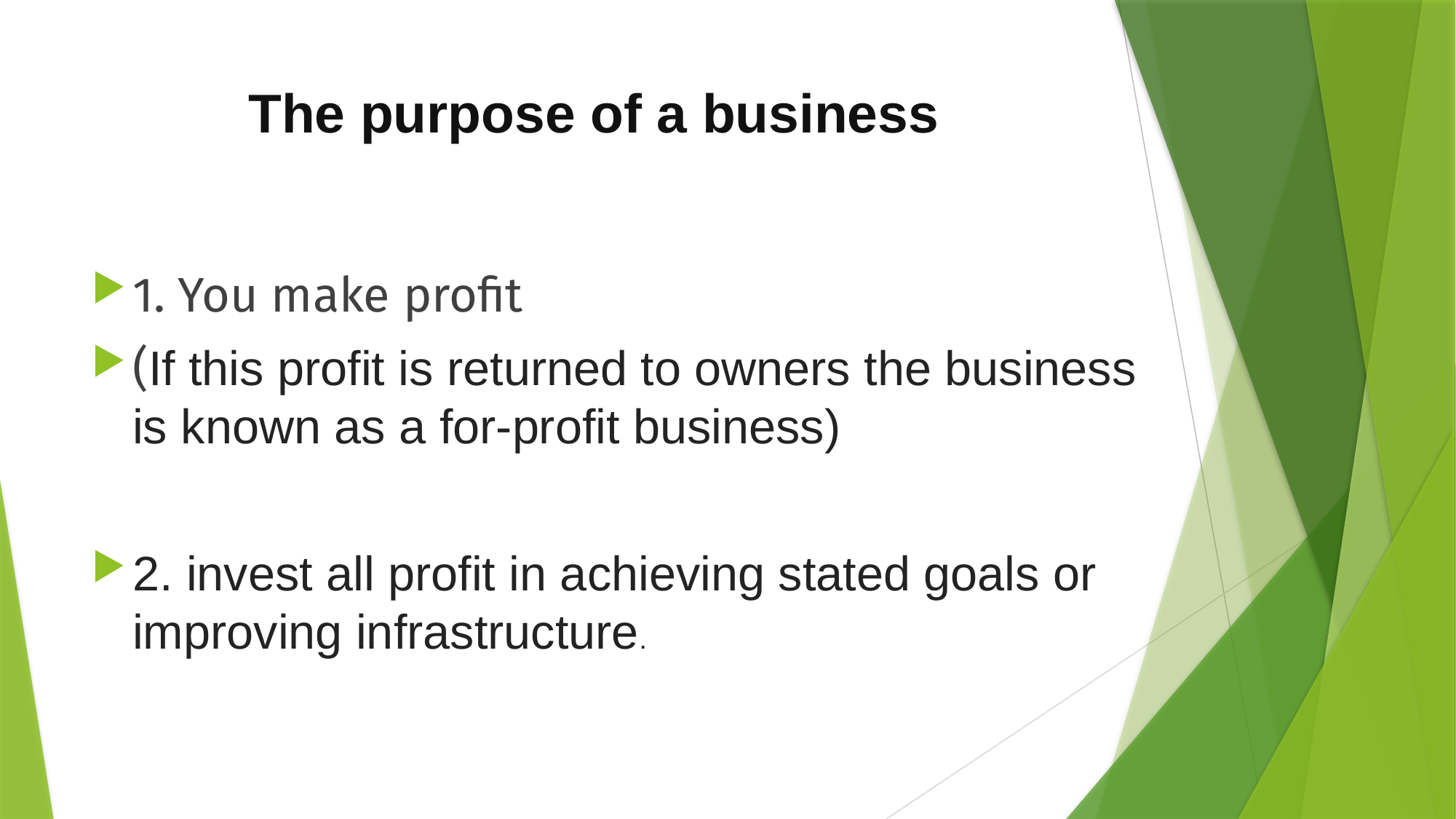

# The purpose of a business
1. You make profit
(If this profit is returned to owners the business is known as a for-profit business)

2. invest all profit in achieving stated goals or improving infrastructure.